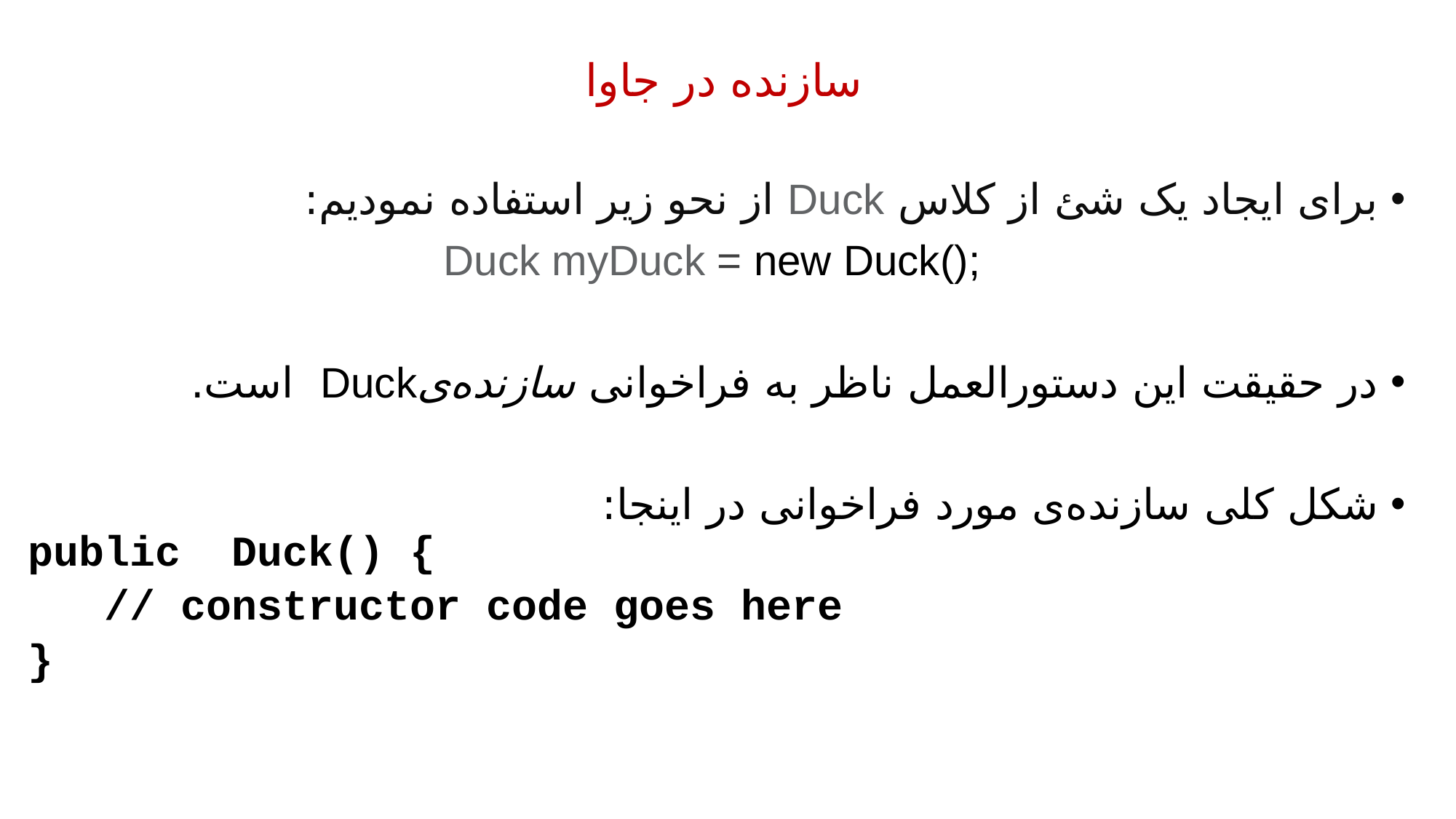

سازنده در جاوا

برای ایجاد یک شئ از کلاس Duck از نحو زیر استفاده نمودیم:
Duck myDuck = new Duck();

در حقیقت این دستورالعمل ناظر به فراخوانی سازنده‌یDuck  است.

شکل کلی سازنده‌ی مورد فراخوانی در اینجا:

public  Duck() {
   // constructor code goes here
}